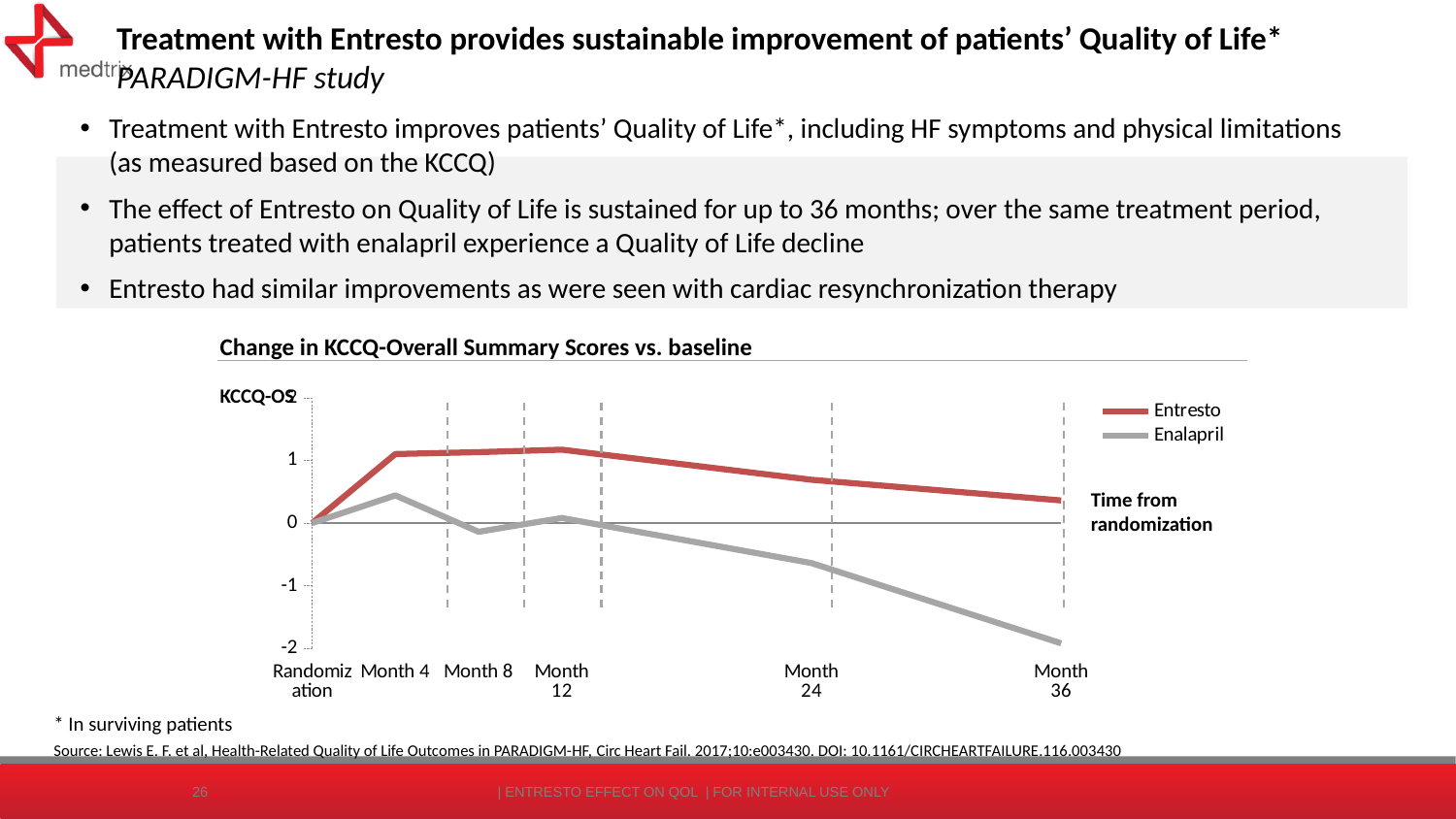

Treatment with Entresto provides sustainable improvement of patients’ Quality of Life*
PARADIGM-HF study

Treatment with Entresto improves patients’ Quality of Life*, including HF symptoms and physical limitations (as measured based on the KCCQ)
The effect of Entresto on Quality of Life is sustained for up to 36 months; over the same treatment period, patients treated with enalapril experience a Quality of Life decline
Entresto had similar improvements as were seen with cardiac resynchronization therapy

Change in KCCQ-Overall Summary Scores vs. baseline
KCCQ-OS

### Chart

| Category | Entresto | Enalapril |
|---|---|---|
| Randomization | 0.0 | 0.0 |
| Month 4 | 1.1 | 0.44 |
| Month 8 | 1.13 | -0.14 |
| Month 12 | 1.17 | 0.08 |
|  | 1.01 | -0.15999999999999998 |
|  | 0.85 | -0.39999999999999997 |
| Month 24 | 0.69 | -0.64 |
|  | 0.58 | -1.0666666666666667 |
|  | 0.47 | -1.4933333333333332 |
| Month 36 | 0.36 | -1.92 |
Time from randomization
* In surviving patients
Source: Lewis E. F. et al, Health-Related Quality of Life Outcomes in PARADIGM-HF, Circ Heart Fail. 2017;10:e003430. DOI: 10.1161/CIRCHEARTFAILURE.116.003430
26
 | Entresto Effect on QoL  | FOR INTERNAL USE ONLY